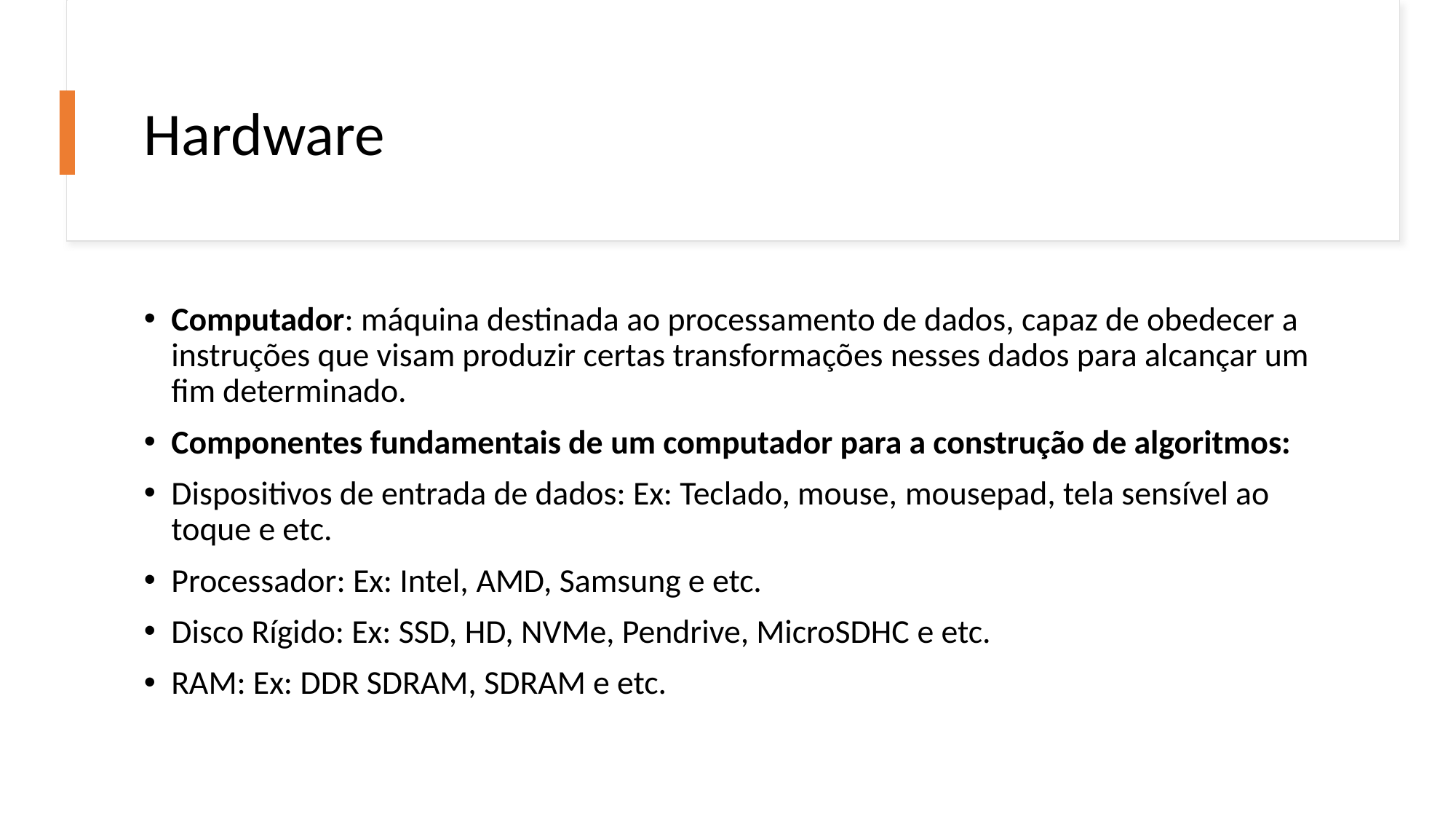

# Hardware

Computador: máquina destinada ao processamento de dados, capaz de obedecer a instruções que visam produzir certas transformações nesses dados para alcançar um fim determinado.
Componentes fundamentais de um computador para a construção de algoritmos:
Dispositivos de entrada de dados: Ex: Teclado, mouse, mousepad, tela sensível ao toque e etc.
Processador: Ex: Intel, AMD, Samsung e etc.
Disco Rígido: Ex: SSD, HD, NVMe, Pendrive, MicroSDHC e etc.
RAM: Ex: DDR SDRAM, SDRAM e etc.